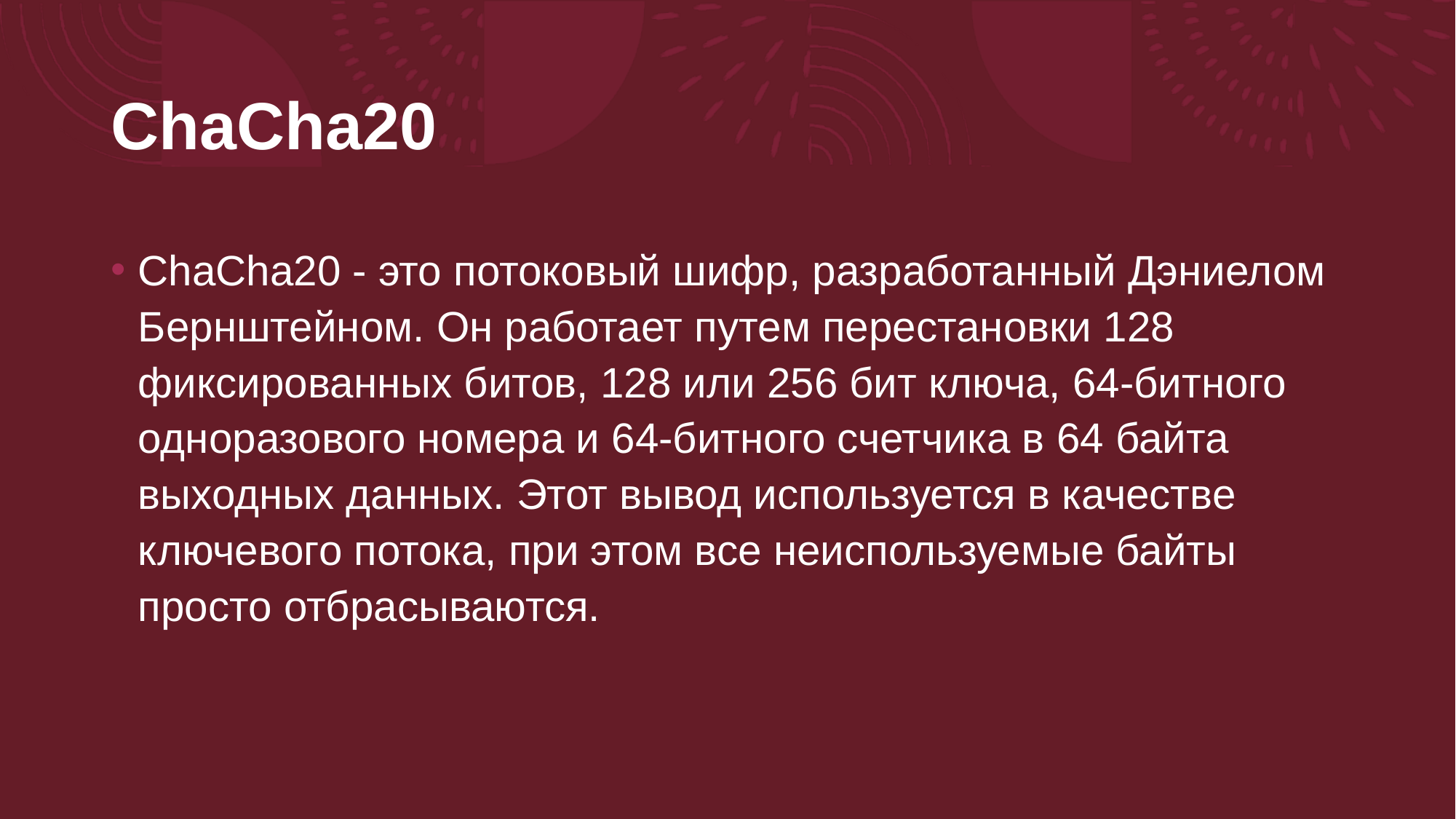

# ChaCha20
ChaCha20 - это потоковый шифр, разработанный Дэниелом Бернштейном. Он работает путем перестановки 128 фиксированных битов, 128 или 256 бит ключа, 64-битного одноразового номера и 64-битного счетчика в 64 байта выходных данных. Этот вывод используется в качестве ключевого потока, при этом все неиспользуемые байты просто отбрасываются.